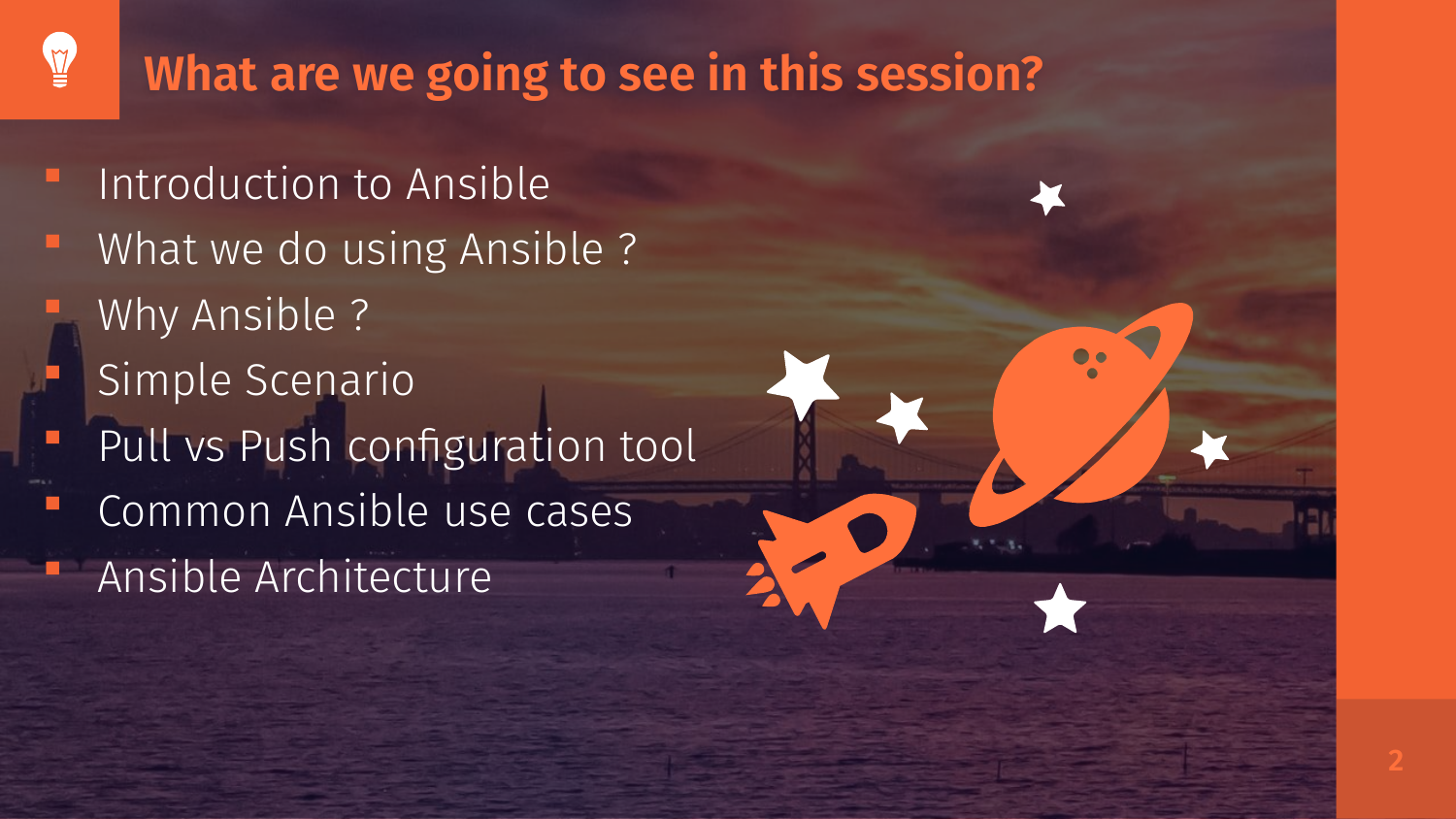

What are we going to see in this session?
Introduction to Ansible
What we do using Ansible ?
Why Ansible ?
Simple Scenario
Pull vs Push configuration tool
Common Ansible use cases
Ansible Architecture

2